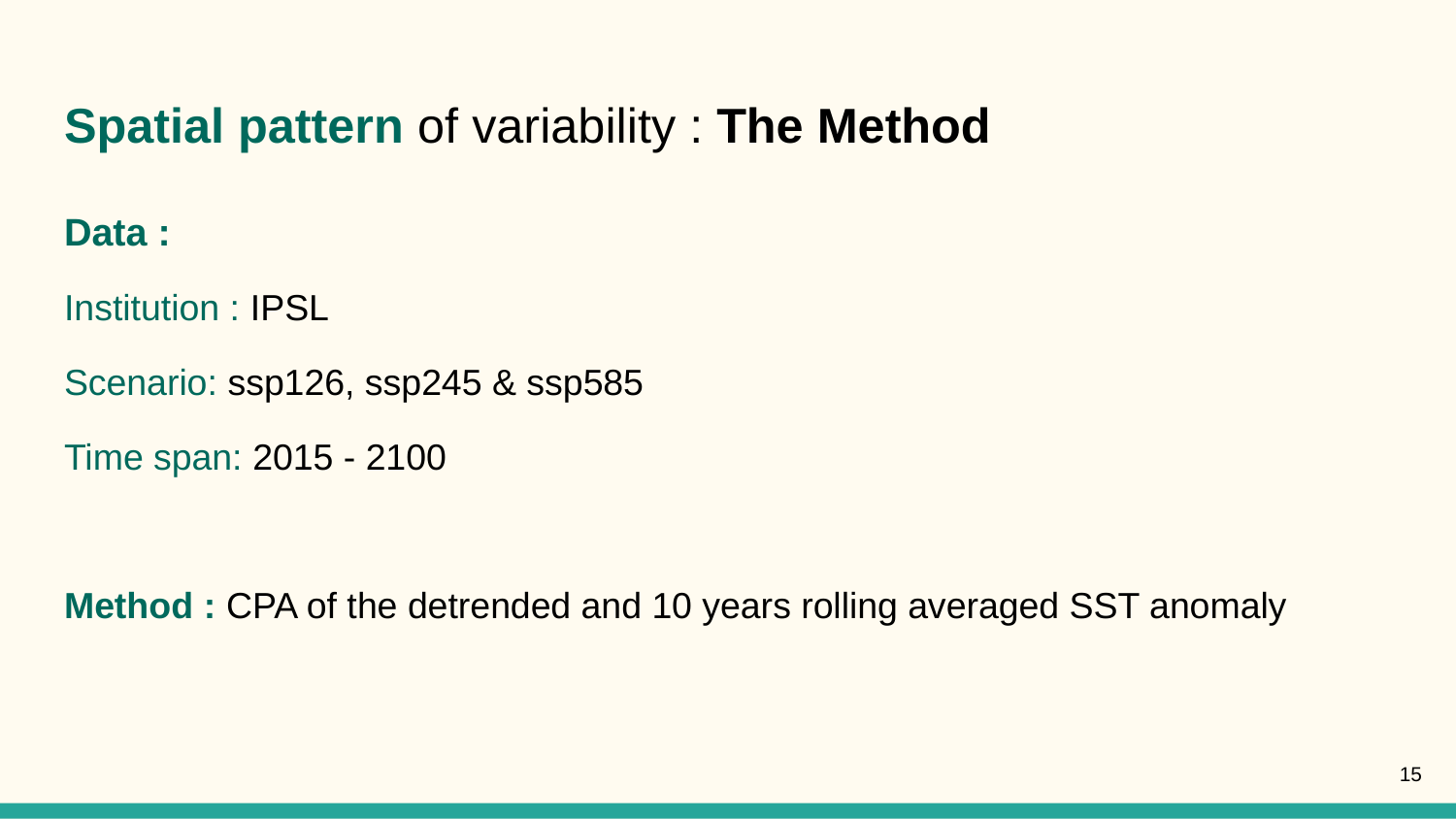

# Spatial pattern of variability : The Method

Data :
Institution : IPSL
Scenario: ssp126, ssp245 & ssp585
Time span: 2015 - 2100

Method : CPA of the detrended and 10 years rolling averaged SST anomaly
15